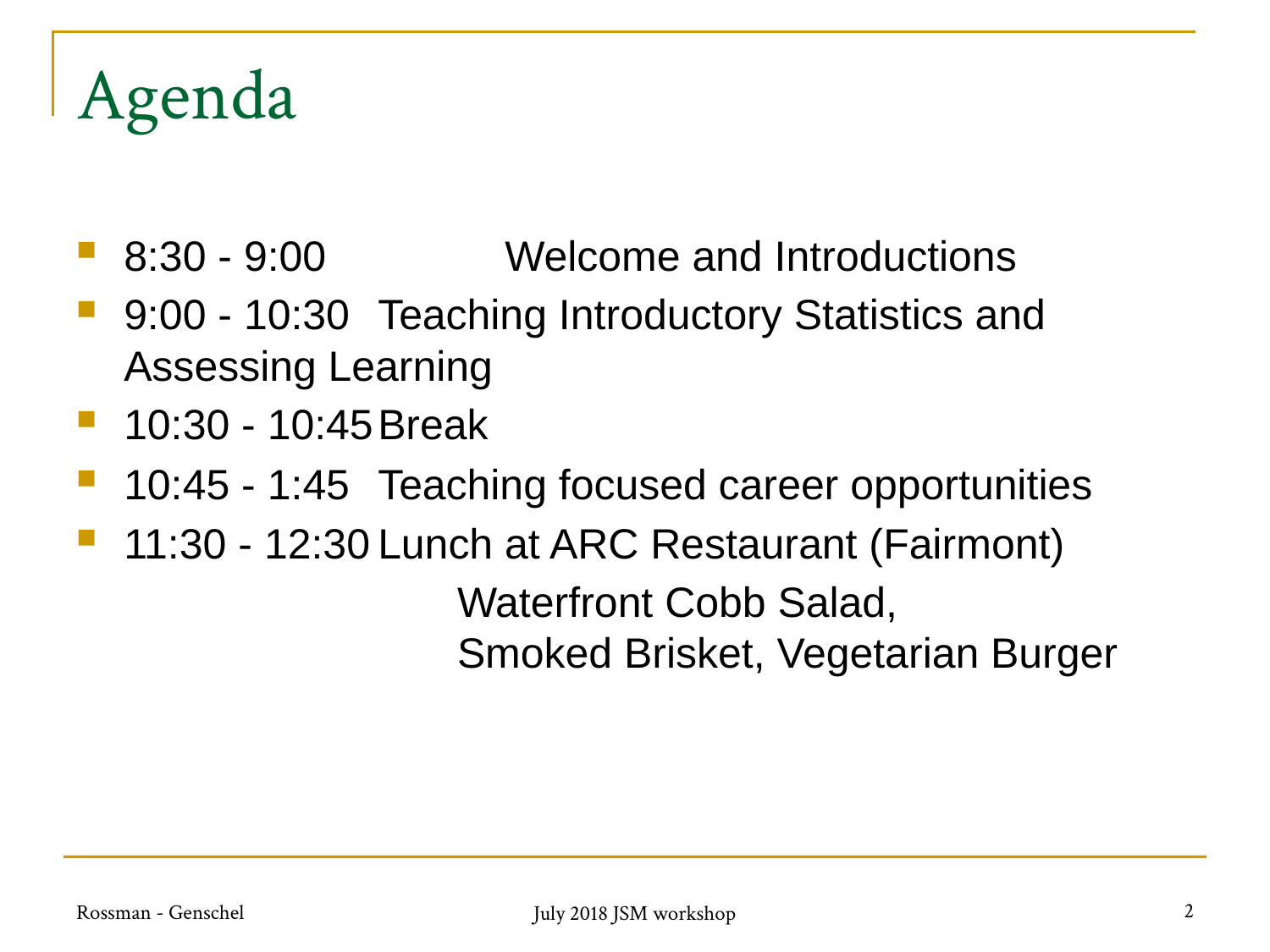

# Agenda
8:30 - 9:00		Welcome and Introductions
9:00 - 10:30	Teaching Introductory Statistics and Assessing Learning
10:30 - 10:45	Break
10:45 - 1:45	Teaching focused career opportunities
11:30 - 12:30	Lunch at ARC Restaurant (Fairmont)
			Waterfront Cobb Salad, 					Smoked Brisket, Vegetarian Burger
Rossman - Genschel
2
July 2018 JSM workshop